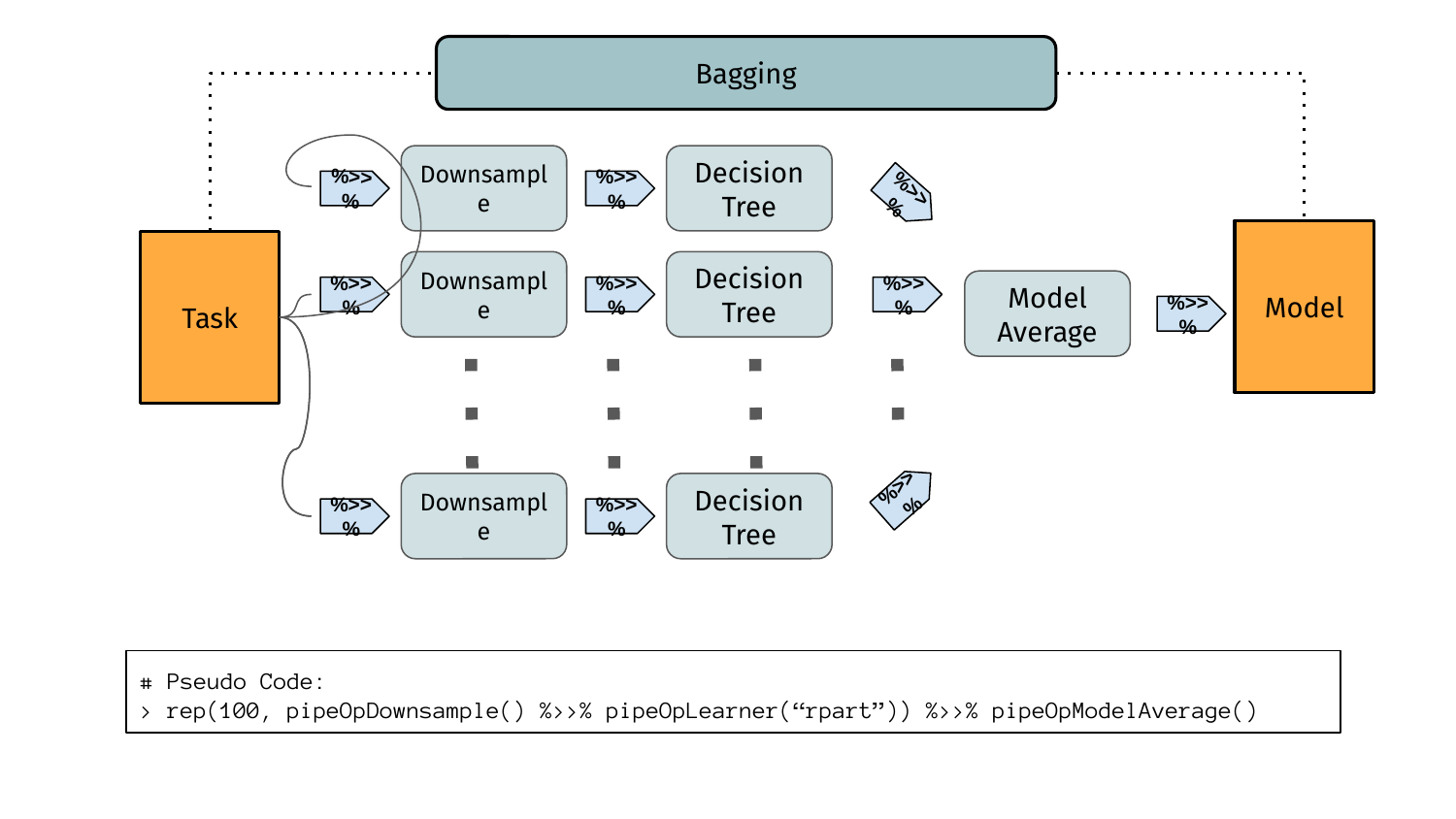

Bagging
Downsample
Decision Tree
%>>%
%>>%

%>>%

Model
Task
Downsample
Decision Tree
Model
Average
%>>%
%>>%
%>>%

%>>%

%>>%
Downsample
Decision Tree

%>>%
%>>%

# Pseudo Code:
> rep(100, pipeOpDownsample() %>>% pipeOpLearner(“rpart”)) %>>% pipeOpModelAverage()